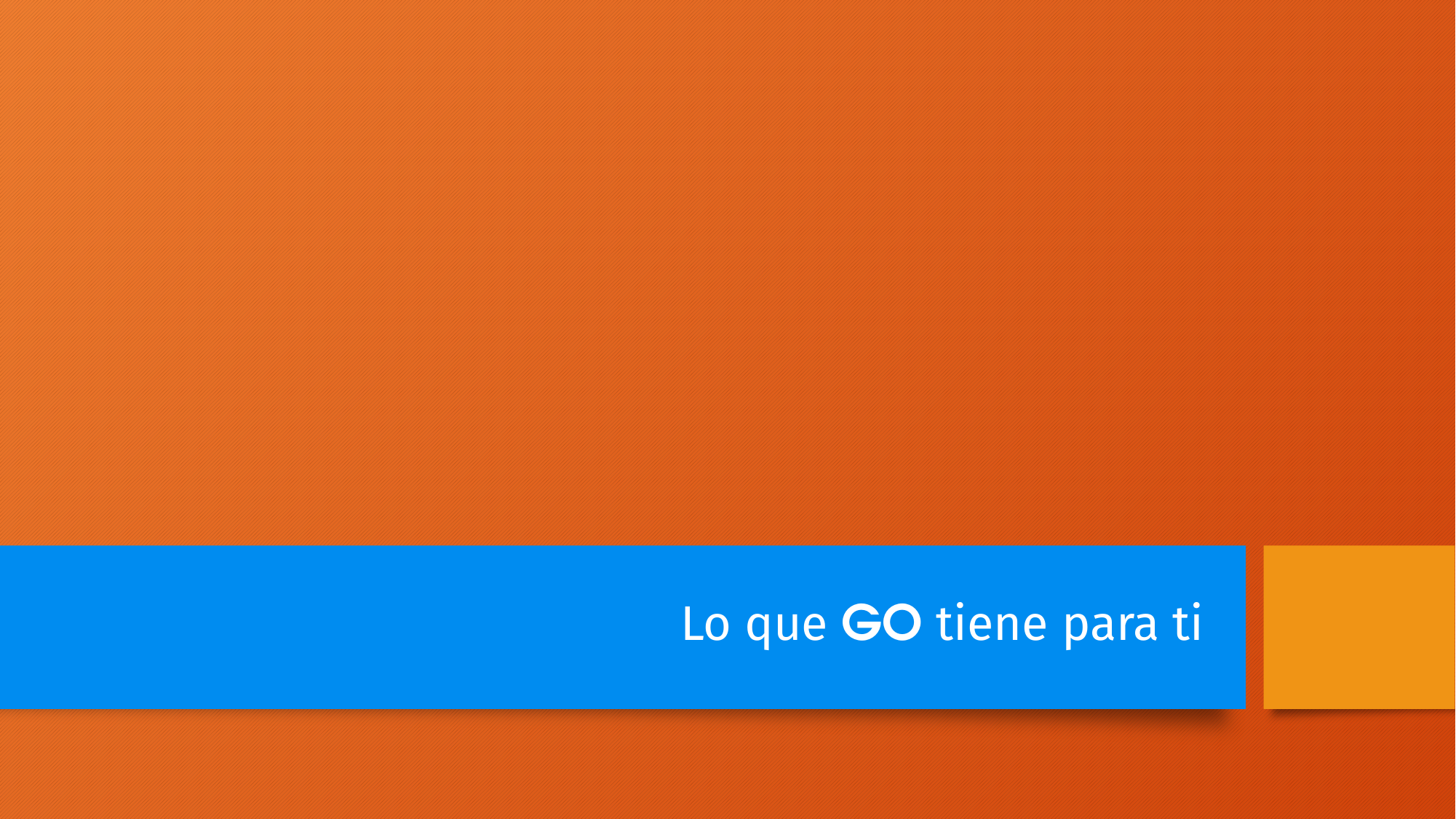

# Lo que GO tiene para ti